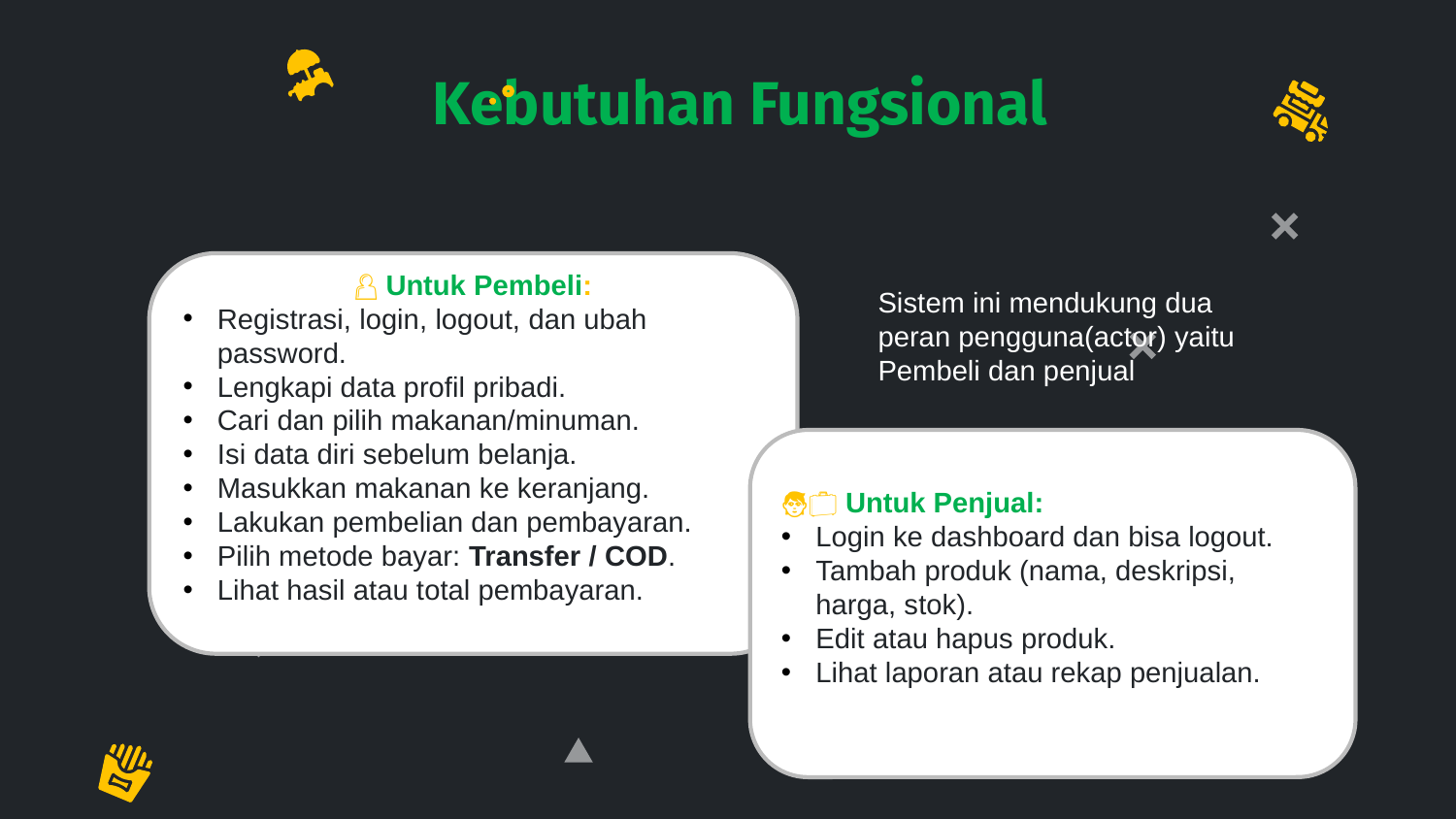

# Kebutuhan Fungsional

👤 Untuk Pembeli:
Registrasi, login, logout, dan ubah password.
Lengkapi data profil pribadi.
Cari dan pilih makanan/minuman.
Isi data diri sebelum belanja.
Masukkan makanan ke keranjang.
Lakukan pembelian dan pembayaran.
Pilih metode bayar: Transfer / COD.
Lihat hasil atau total pembayaran.

Sistem ini mendukung dua peran pengguna(actor) yaitu Pembeli dan penjual

🧑‍💼 Untuk Penjual:
Login ke dashboard dan bisa logout.
Tambah produk (nama, deskripsi, harga, stok).
Edit atau hapus produk.
Lihat laporan atau rekap penjualan.